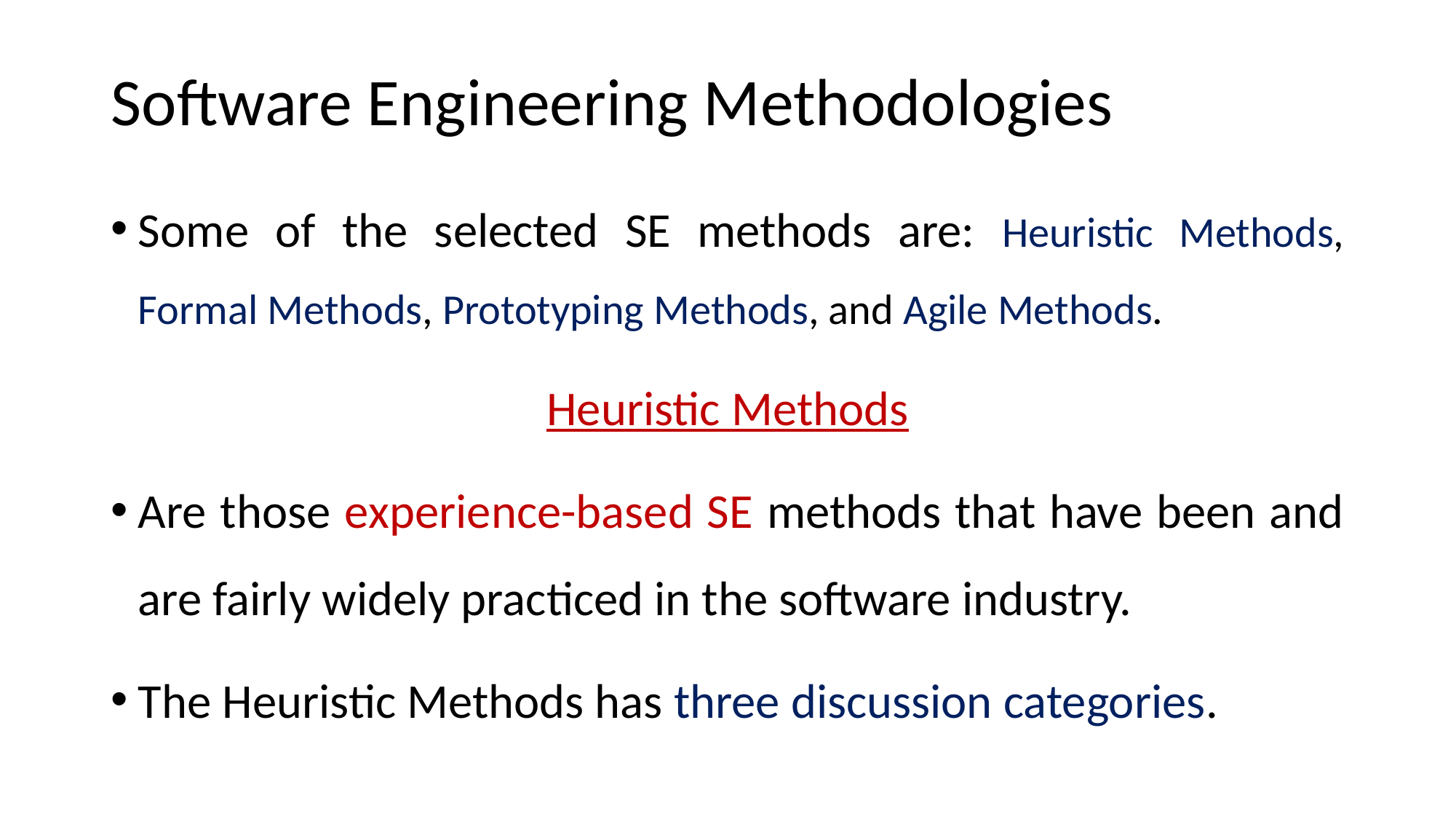

# Software Engineering Methodologies
Some of the selected SE methods are: Heuristic Methods, Formal Methods, Prototyping Methods, and Agile Methods.
Heuristic Methods
Are those experience-based SE methods that have been and are fairly widely practiced in the software industry.
The Heuristic Methods has three discussion categories.